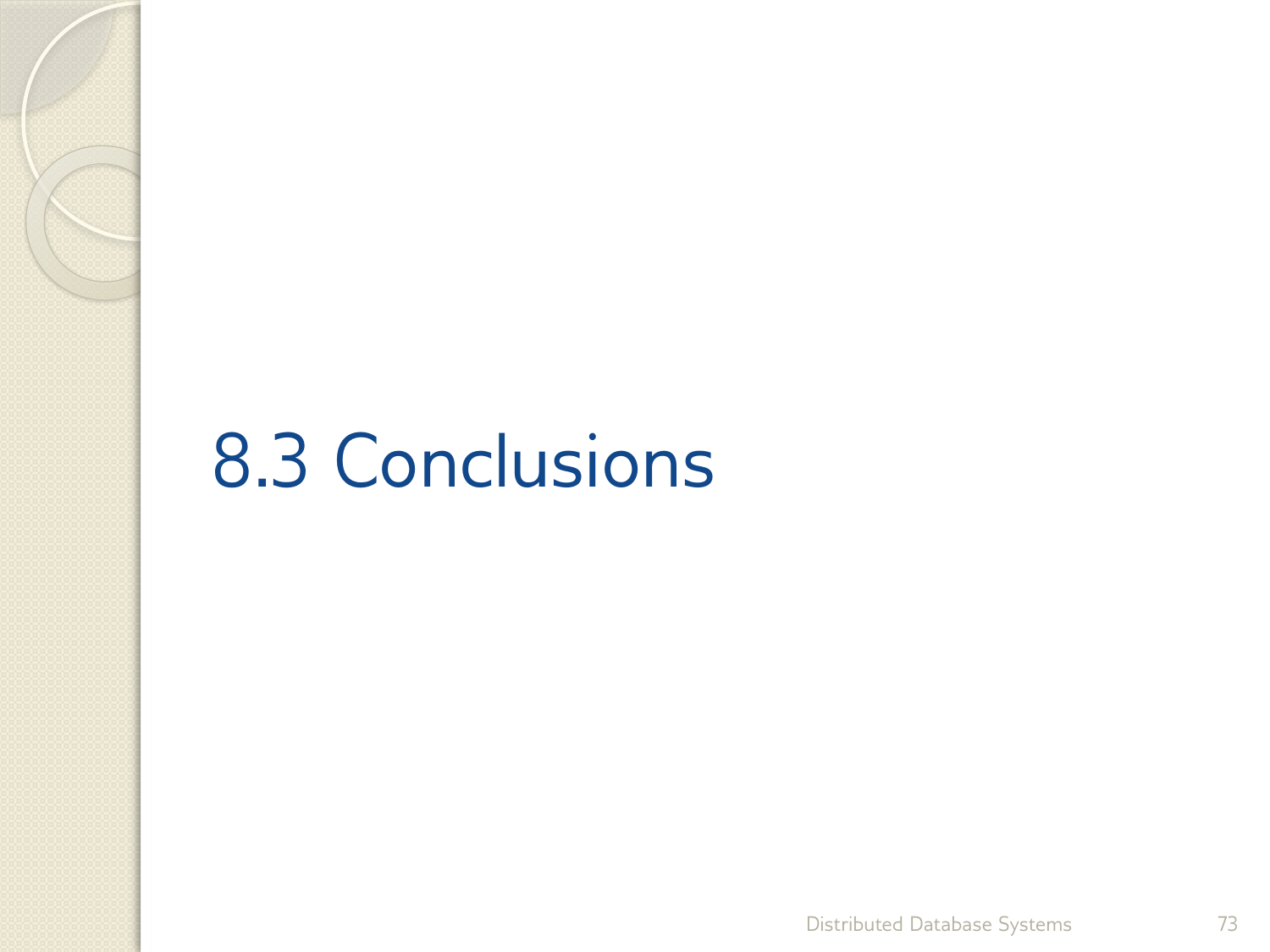

# 8.3 Conclusions
Distributed Database Systems
73